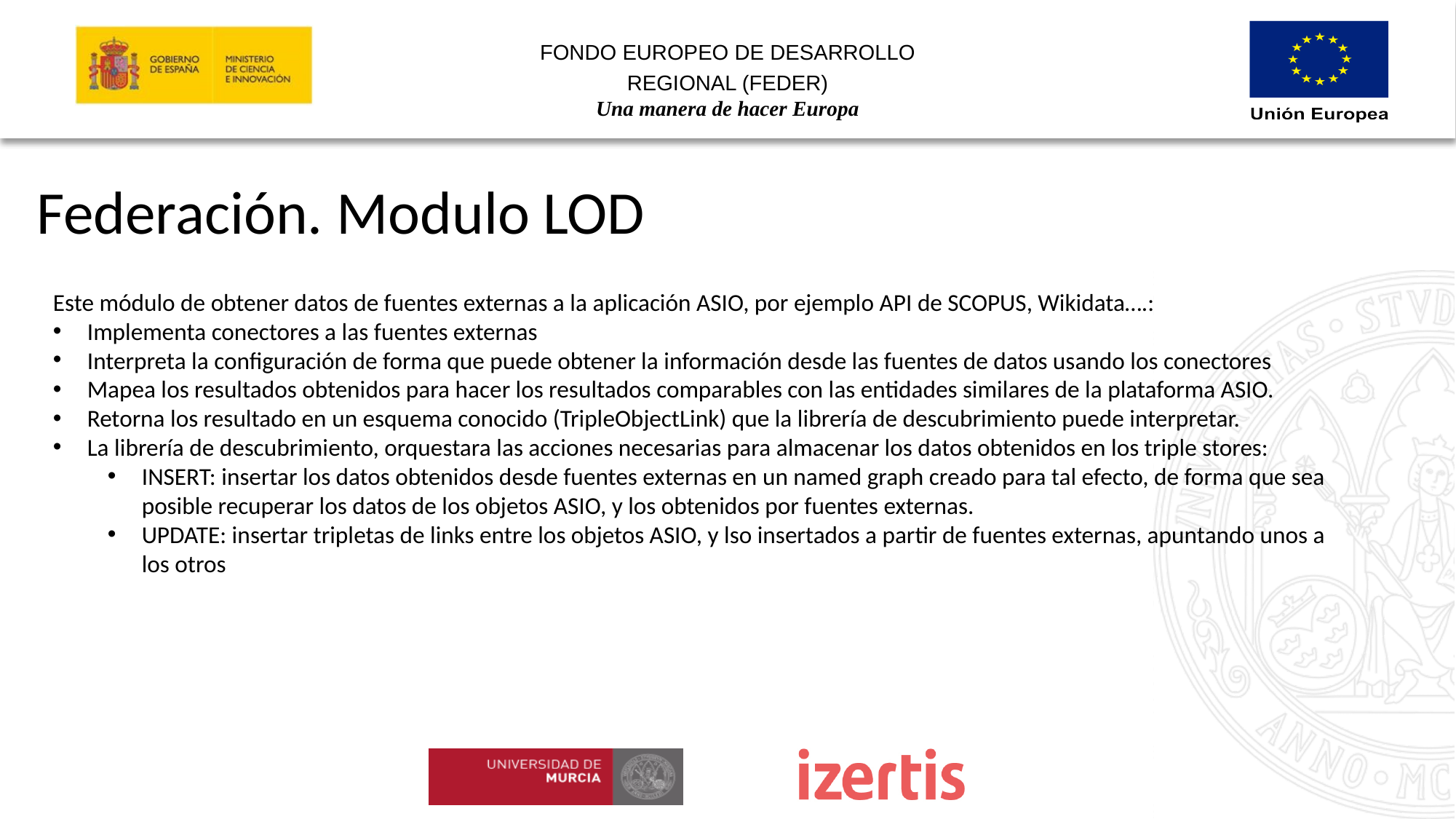

Federación. Modulo LOD

Este módulo de obtener datos de fuentes externas a la aplicación ASIO, por ejemplo API de SCOPUS, Wikidata….:
Implementa conectores a las fuentes externas
Interpreta la configuración de forma que puede obtener la información desde las fuentes de datos usando los conectores
Mapea los resultados obtenidos para hacer los resultados comparables con las entidades similares de la plataforma ASIO.
Retorna los resultado en un esquema conocido (TripleObjectLink) que la librería de descubrimiento puede interpretar.
La librería de descubrimiento, orquestara las acciones necesarias para almacenar los datos obtenidos en los triple stores:
INSERT: insertar los datos obtenidos desde fuentes externas en un named graph creado para tal efecto, de forma que sea posible recuperar los datos de los objetos ASIO, y los obtenidos por fuentes externas.
UPDATE: insertar tripletas de links entre los objetos ASIO, y lso insertados a partir de fuentes externas, apuntando unos a los otros